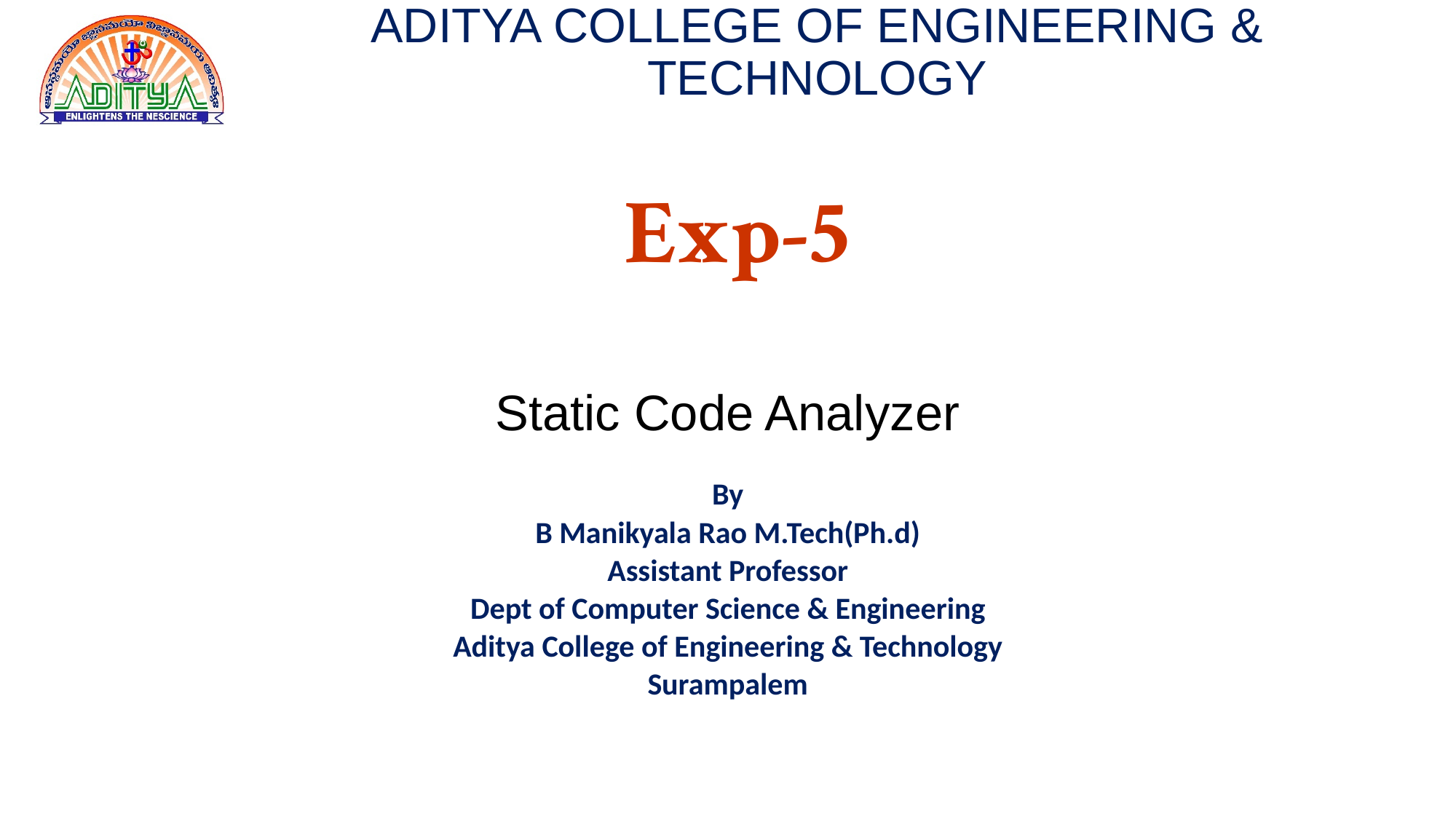

Exp-5

Static Code Analyzer
By
B Manikyala Rao M.Tech(Ph.d)
Assistant Professor
Dept of Computer Science & Engineering
Aditya College of Engineering & Technology
Surampalem